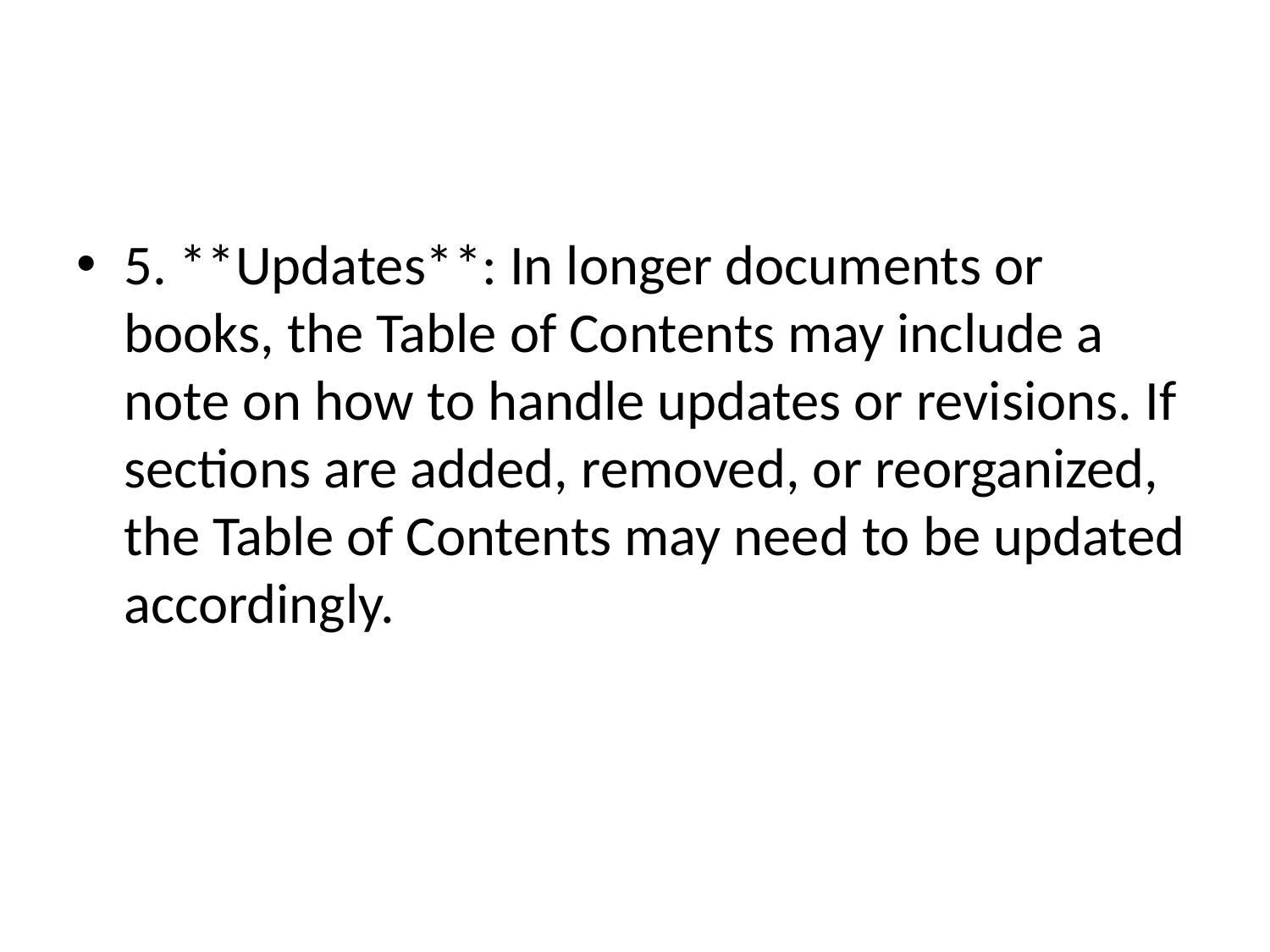

#
5. **Updates**: In longer documents or books, the Table of Contents may include a note on how to handle updates or revisions. If sections are added, removed, or reorganized, the Table of Contents may need to be updated accordingly.